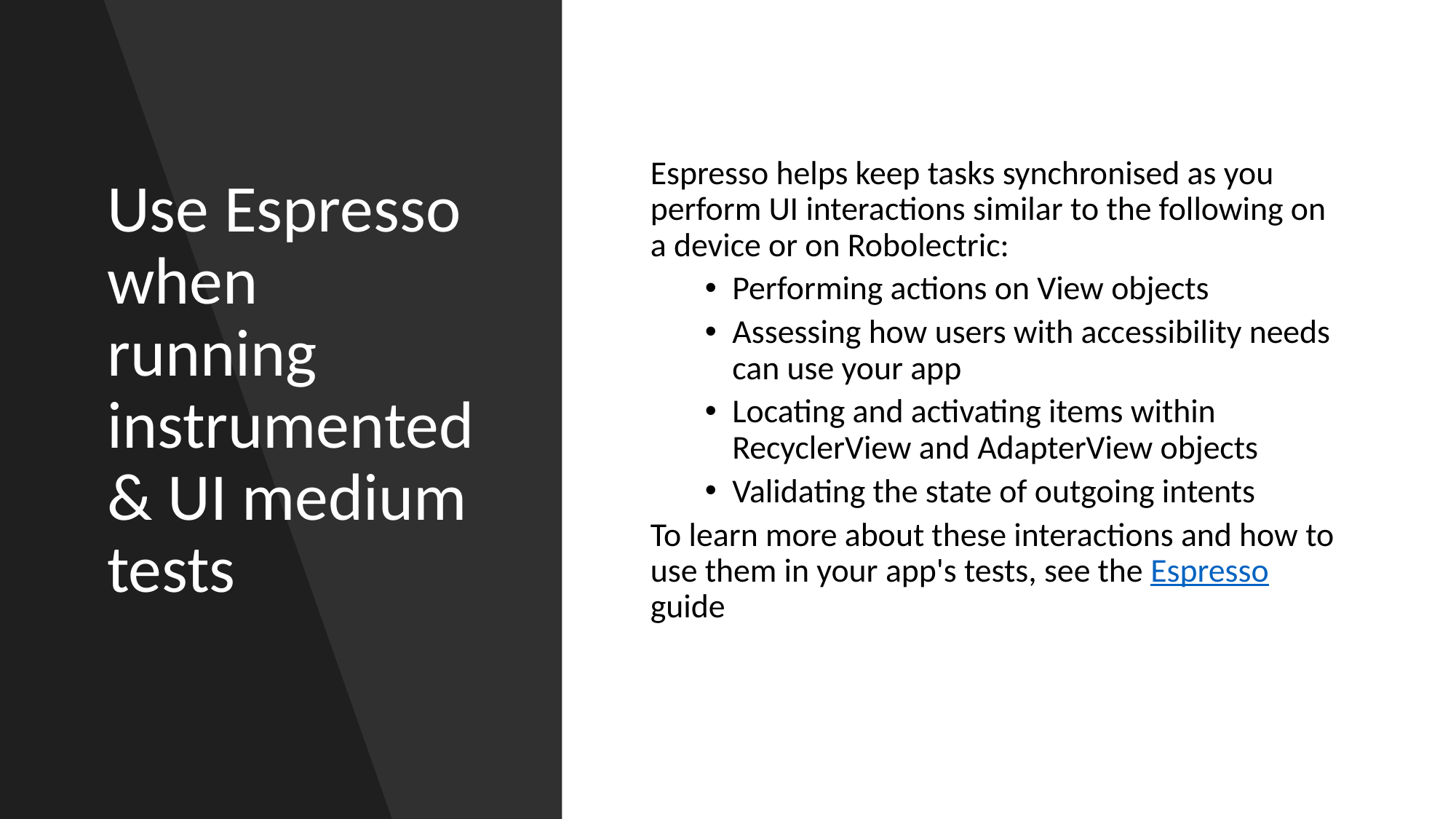

# Use Espresso when running instrumented & UI medium tests
Espresso helps keep tasks synchronised as you perform UI interactions similar to the following on a device or on Robolectric:
Performing actions on View objects
Assessing how users with accessibility needs can use your app
Locating and activating items within RecyclerView and AdapterView objects
Validating the state of outgoing intents
To learn more about these interactions and how to use them in your app's tests, see the Espresso guide